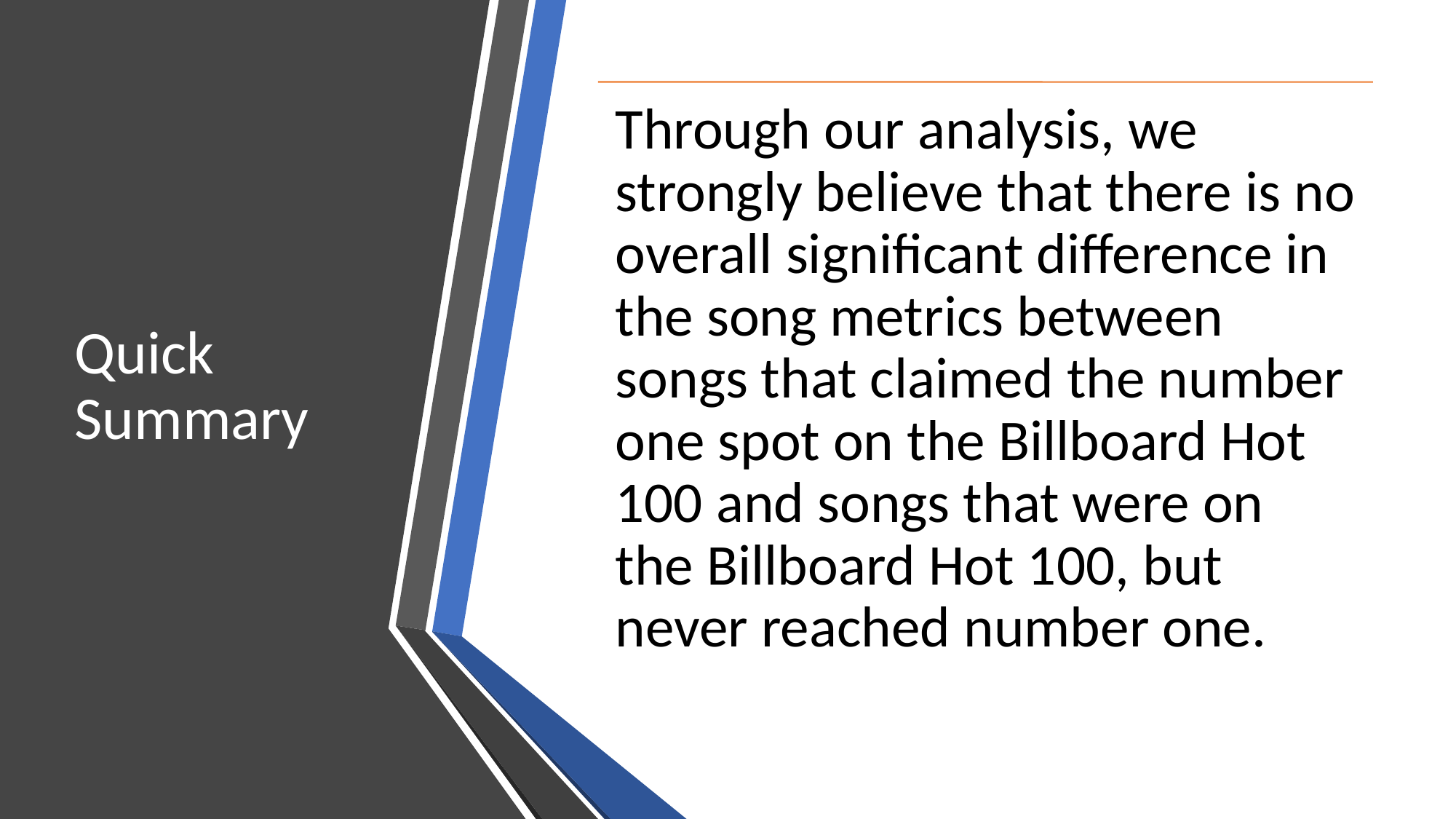

# Quick Summary
Through our analysis, we strongly believe that there is no overall significant difference in the song metrics between songs that claimed the number one spot on the Billboard Hot 100 and songs that were on the Billboard Hot 100, but never reached number one.